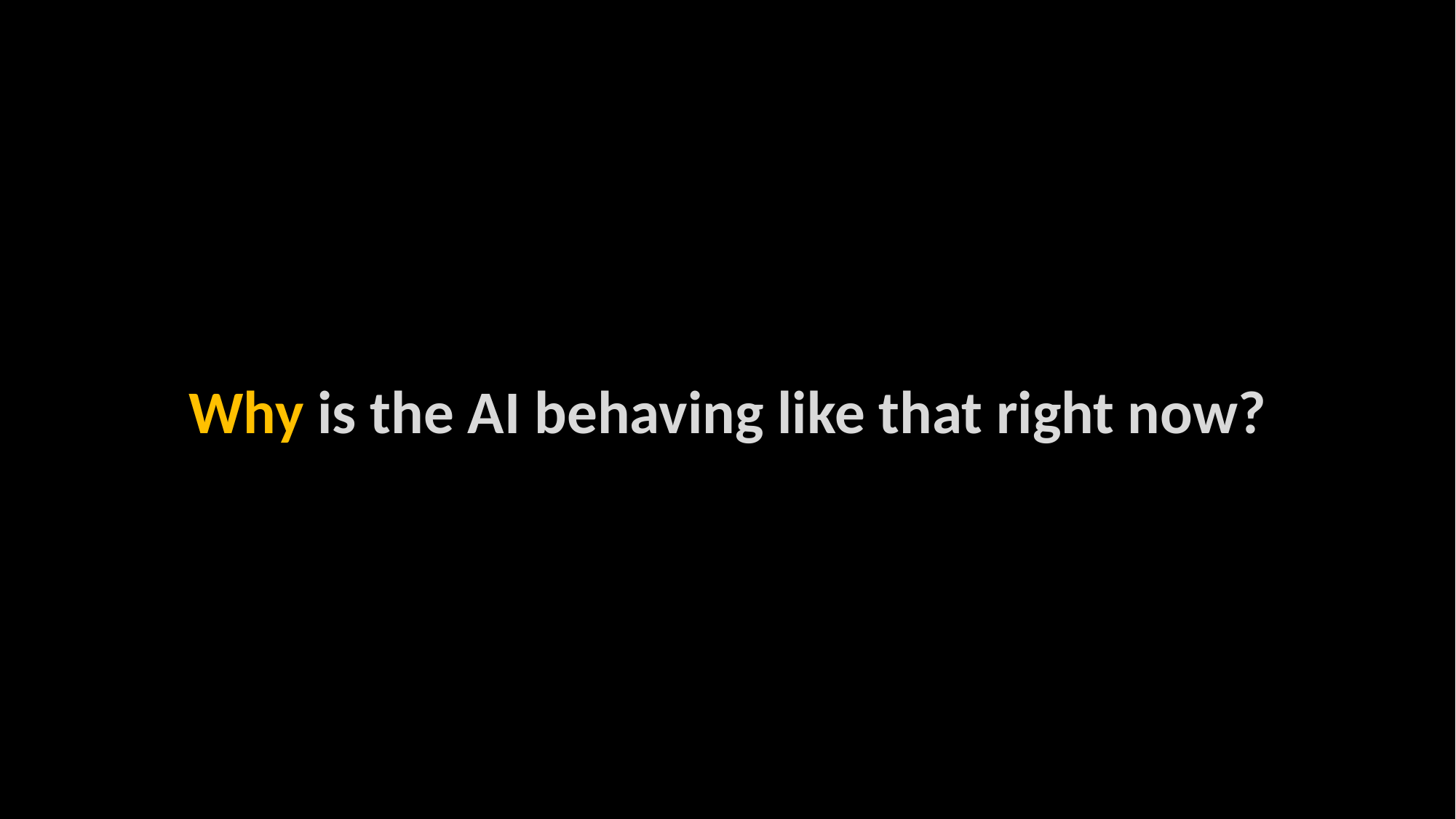

Why is the AI behaving like that right now?